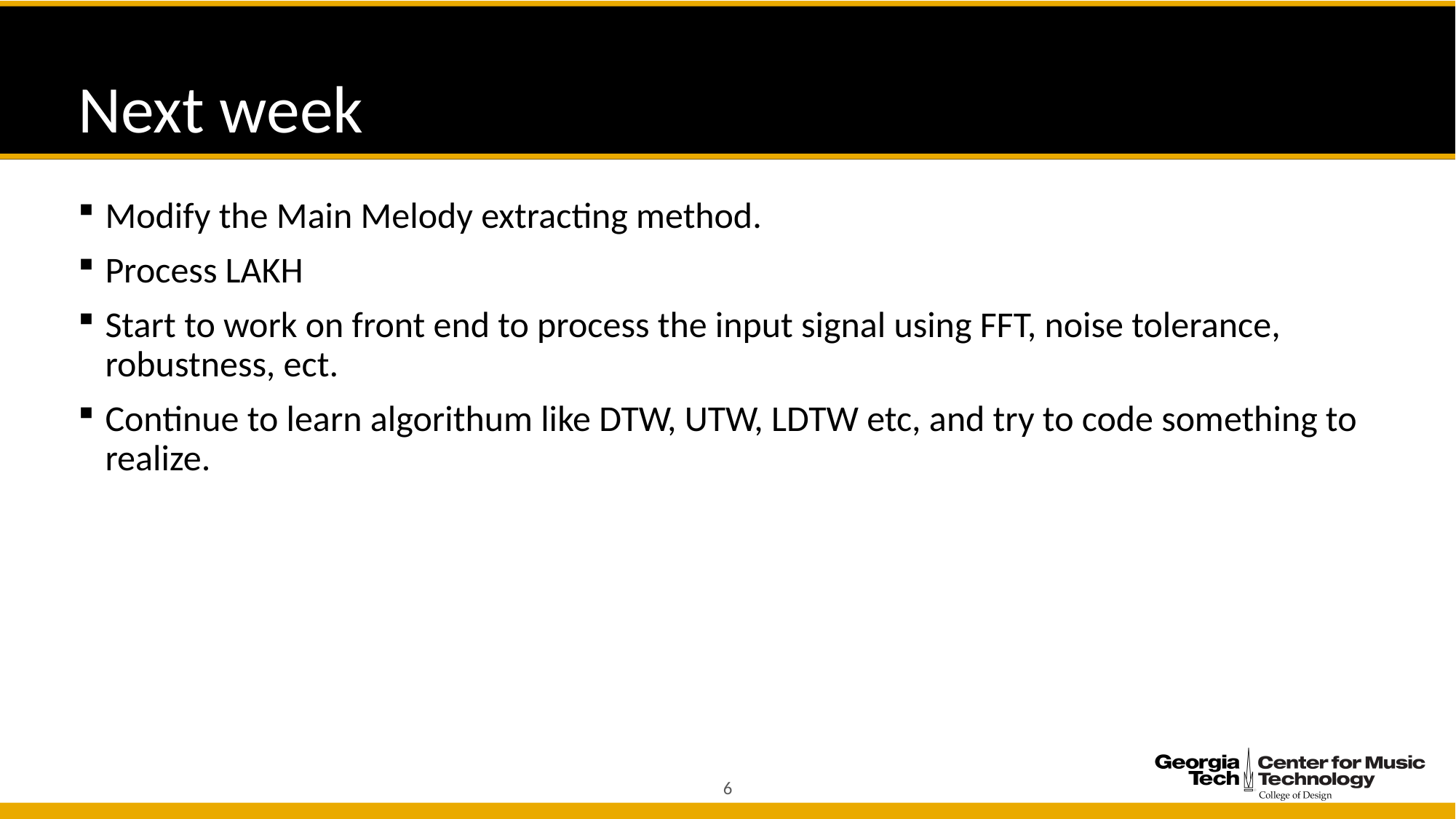

# Next week
Modify the Main Melody extracting method.
Process LAKH
Start to work on front end to process the input signal using FFT, noise tolerance, robustness, ect.
Continue to learn algorithum like DTW, UTW, LDTW etc, and try to code something to realize.